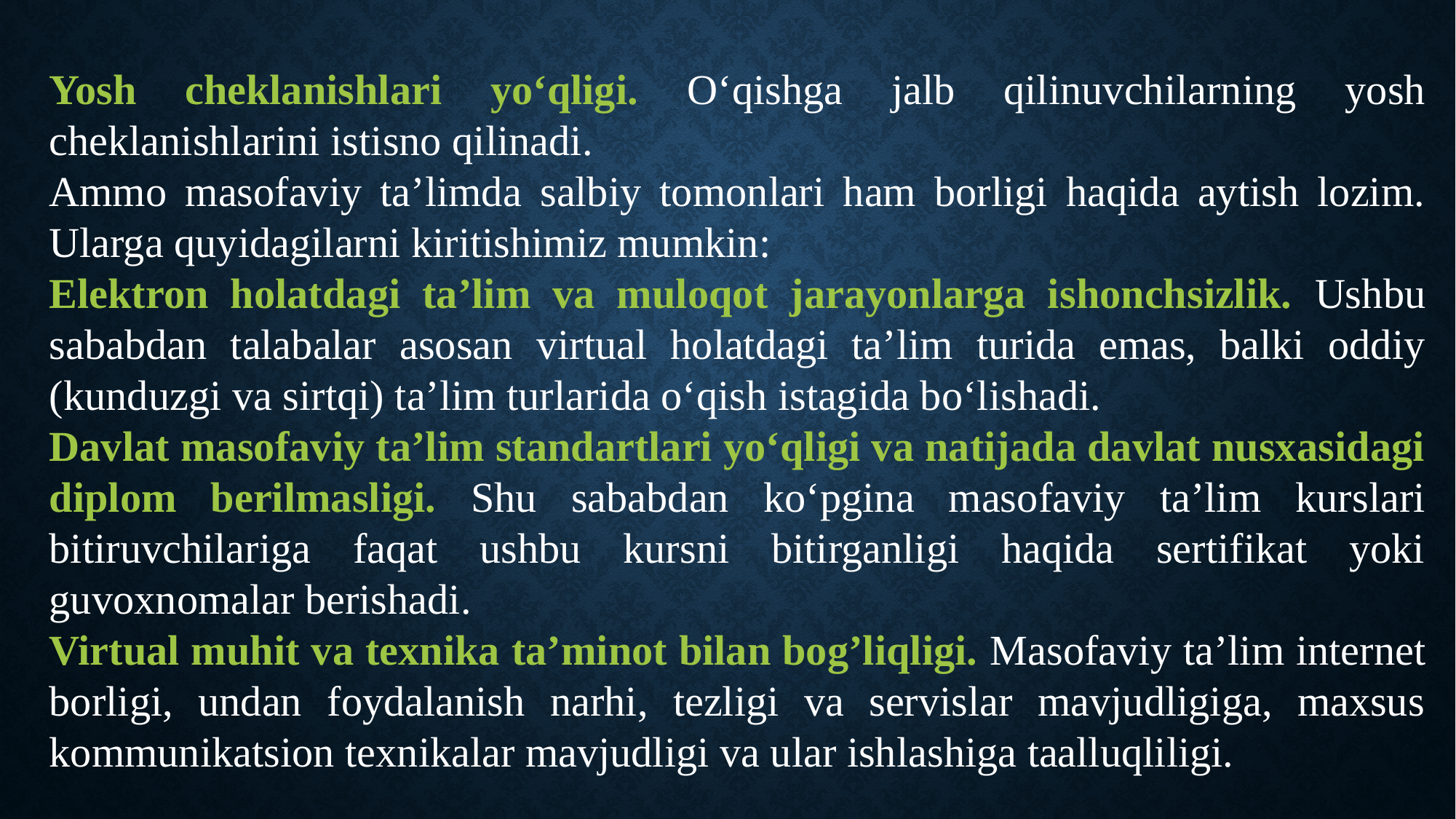

Yosh cheklanishlari yoʻqligi. Oʻqishga jalb qilinuvchilarning yosh cheklanishlarini istisno qilinadi.
Ammo masofaviy ta’limda salbiy tomonlari ham borligi haqida aytish lozim. Ularga quyidagilarni kiritishimiz mumkin:
Elektron holatdagi ta’lim va muloqot jarayonlarga ishonchsizlik. Ushbu sababdan talabalar asosan virtual holatdagi ta’lim turida emas, balki oddiy (kunduzgi va sirtqi) ta’lim turlarida oʻqish istagida boʻlishadi.
Davlat masofaviy ta’lim standartlari yoʻqligi va natijada davlat nusxasidagi diplom berilmasligi. Shu sababdan koʻpgina masofaviy ta’lim kurslari bitiruvchilariga faqat ushbu kursni bitirganligi haqida sertifikat yoki guvoxnomalar berishadi.
Virtual muhit va texnika ta’minot bilan bog’liqligi. Masofaviy ta’lim internet borligi, undan foydalanish narhi, tezligi va servislar mavjudligiga, maxsus kommunikatsion texnikalar mavjudligi va ular ishlashiga taalluqliligi.